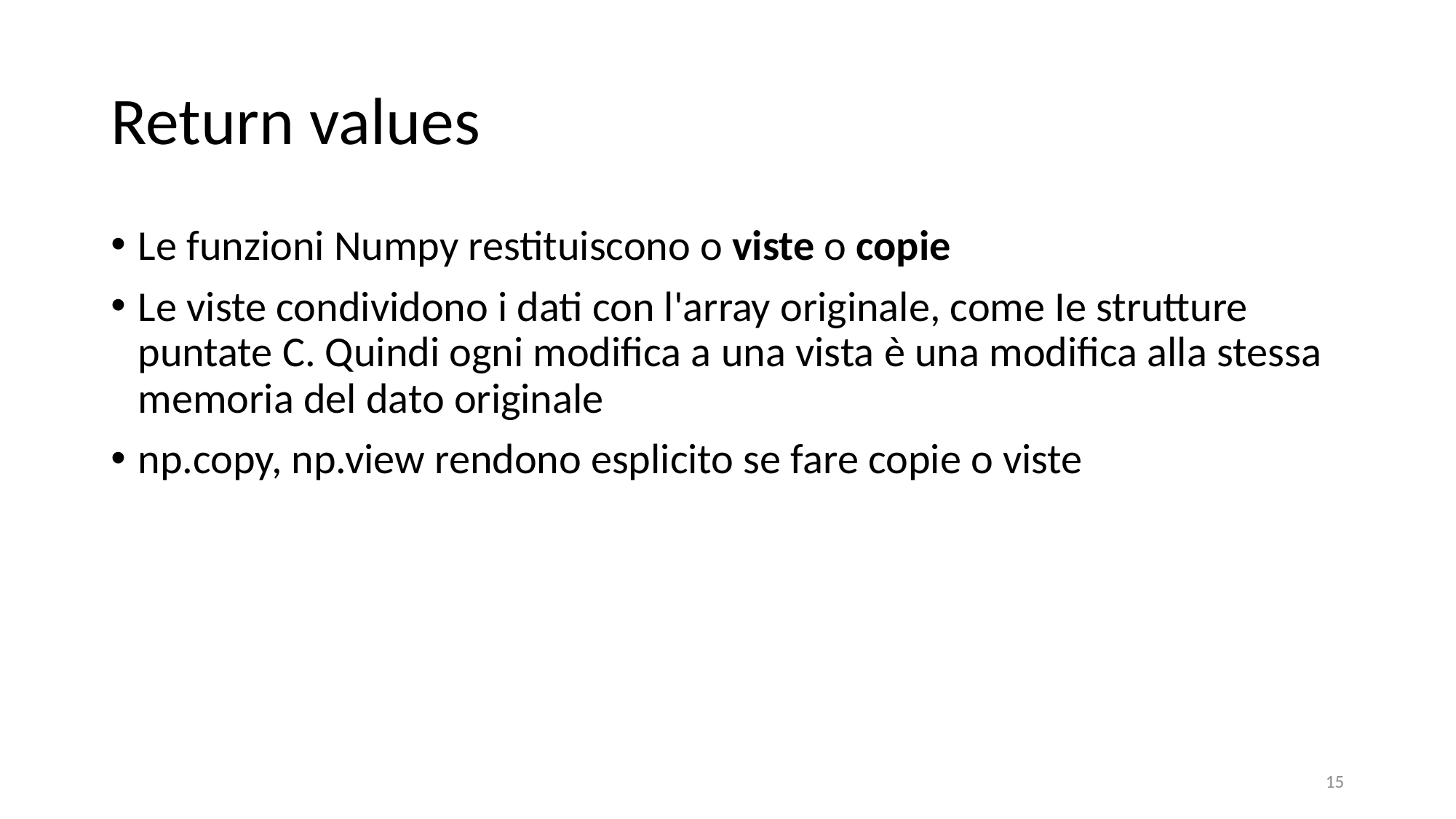

# Return values
Le funzioni Numpy restituiscono o viste o copie
Le viste condividono i dati con l'array originale, come Ie strutture puntate C. Quindi ogni modifica a una vista è una modifica alla stessa memoria del dato originale
np.copy, np.view rendono esplicito se fare copie o viste

15